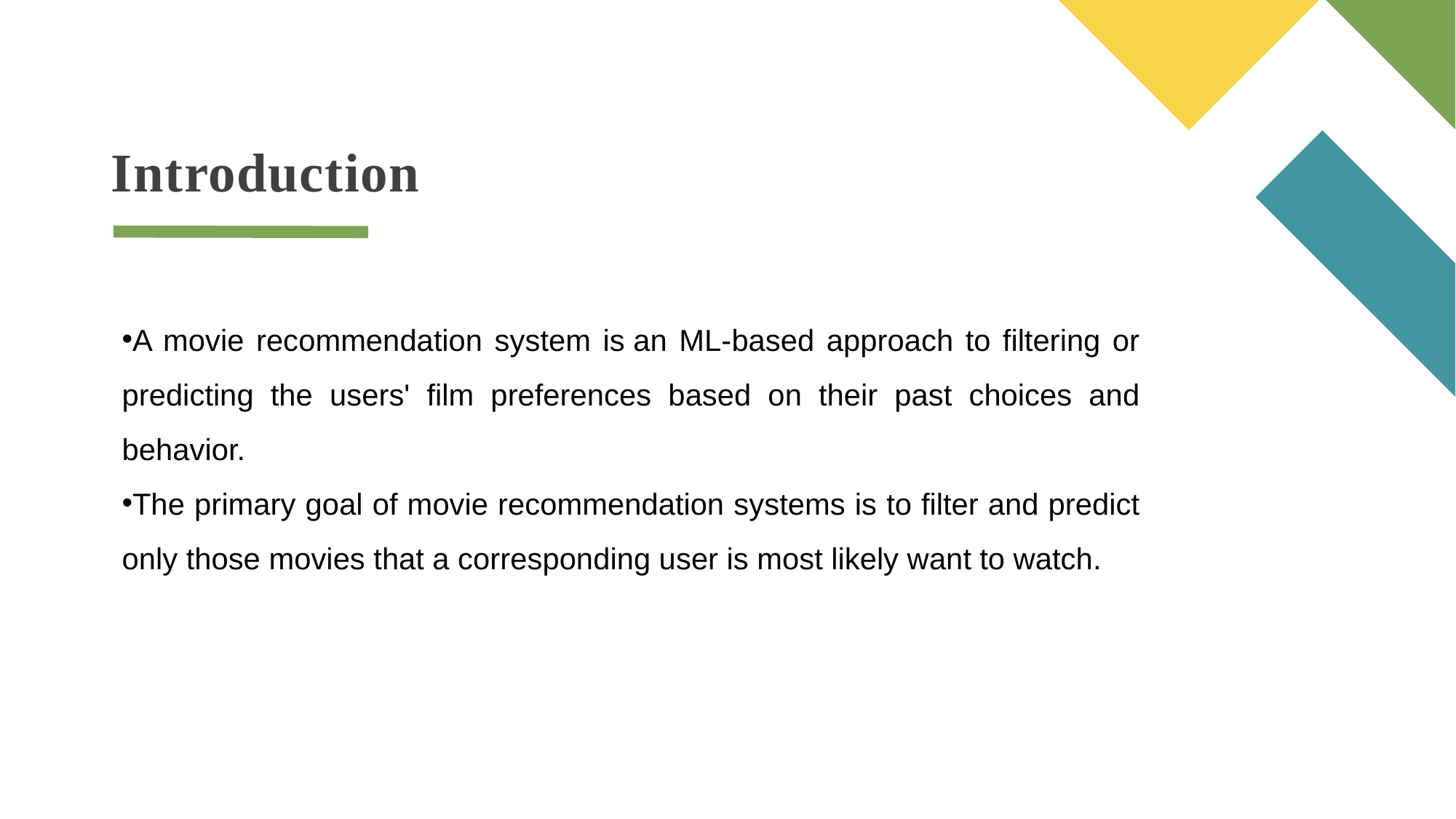

# Introduction
A movie recommendation system is an ML-based approach to filtering or predicting the users' film preferences based on their past choices and behavior.
The primary goal of movie recommendation systems is to filter and predict only those movies that a corresponding user is most likely want to watch.